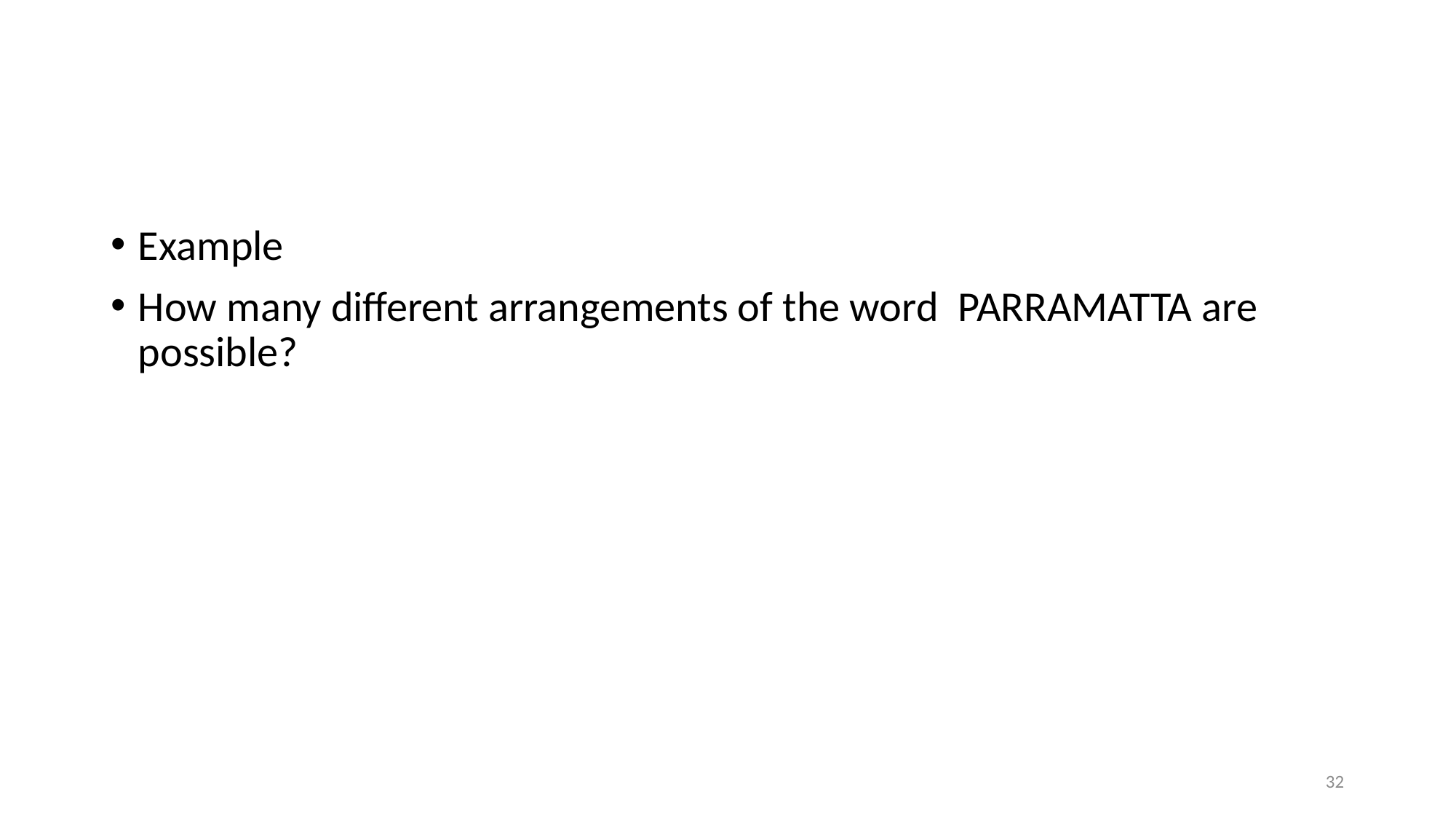

#
Example
How many different arrangements of the word  PARRAMATTA are possible?

32